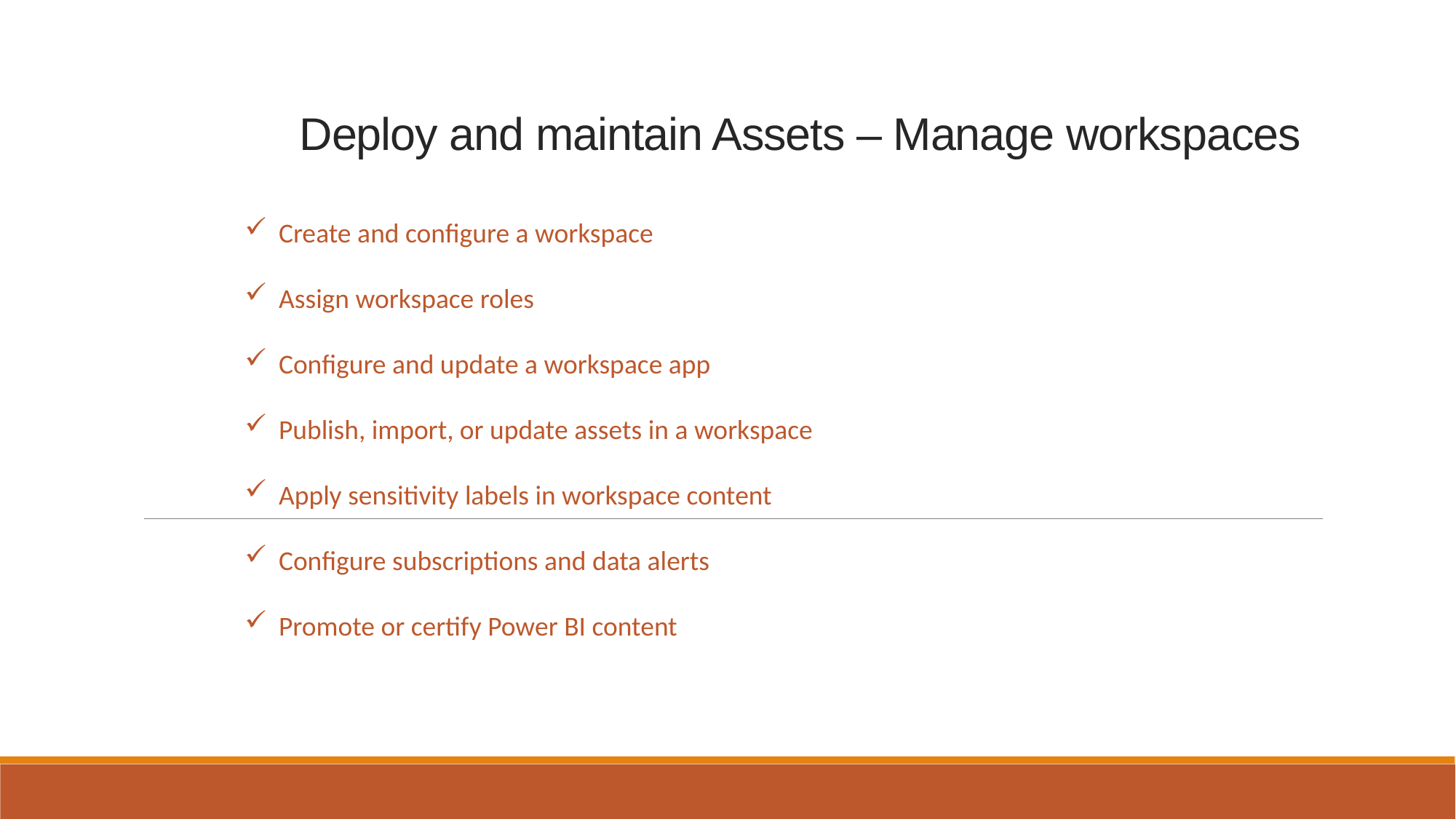

# Deploy and maintain Assets – Manage workspaces
Create and configure a workspace
Assign workspace roles
Configure and update a workspace app
Publish, import, or update assets in a workspace
Apply sensitivity labels in workspace content
Configure subscriptions and data alerts
Promote or certify Power BI content